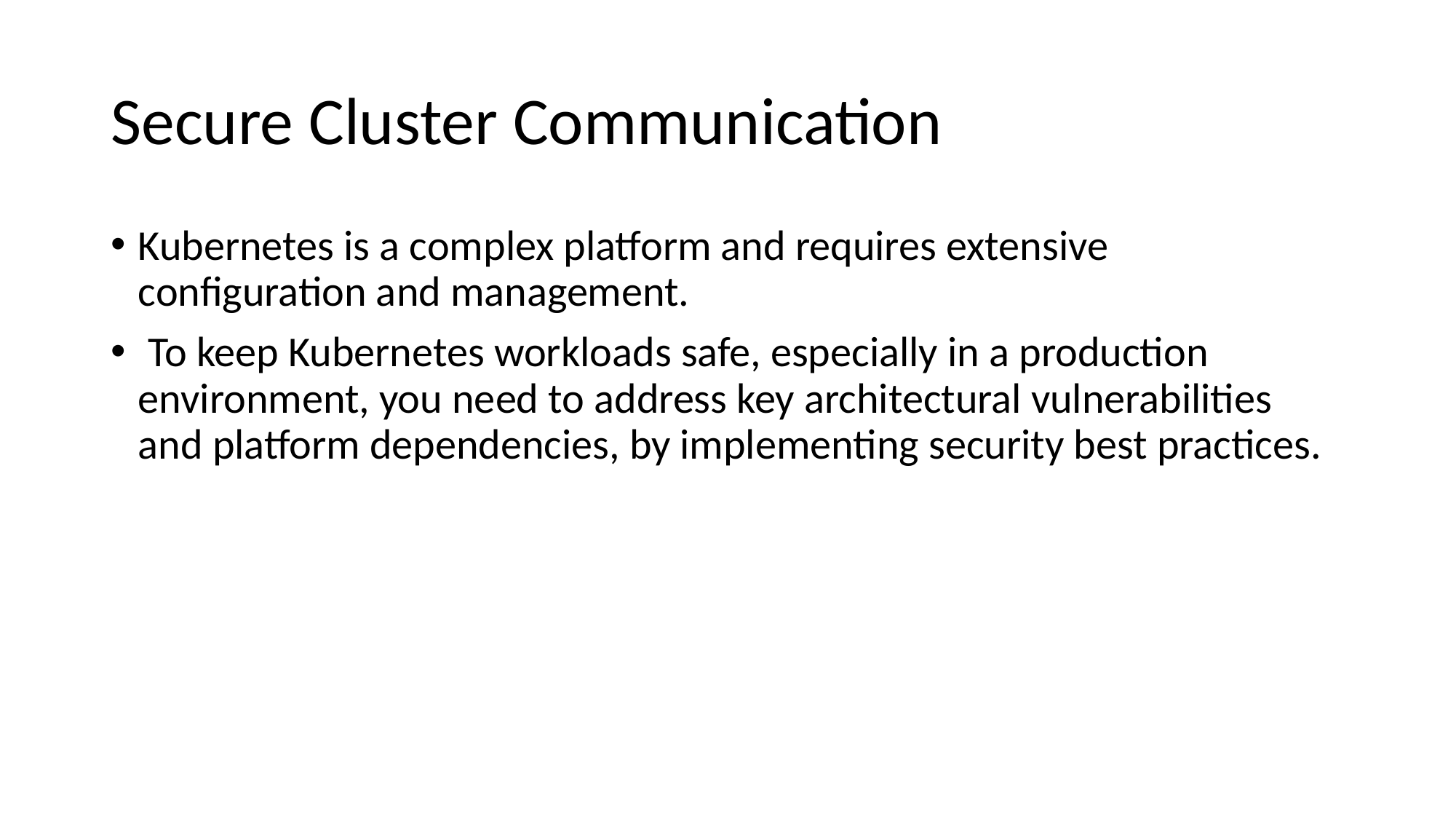

# Secure Cluster Communication
Kubernetes is a complex platform and requires extensive configuration and management.
 To keep Kubernetes workloads safe, especially in a production environment, you need to address key architectural vulnerabilities and platform dependencies, by implementing security best practices.